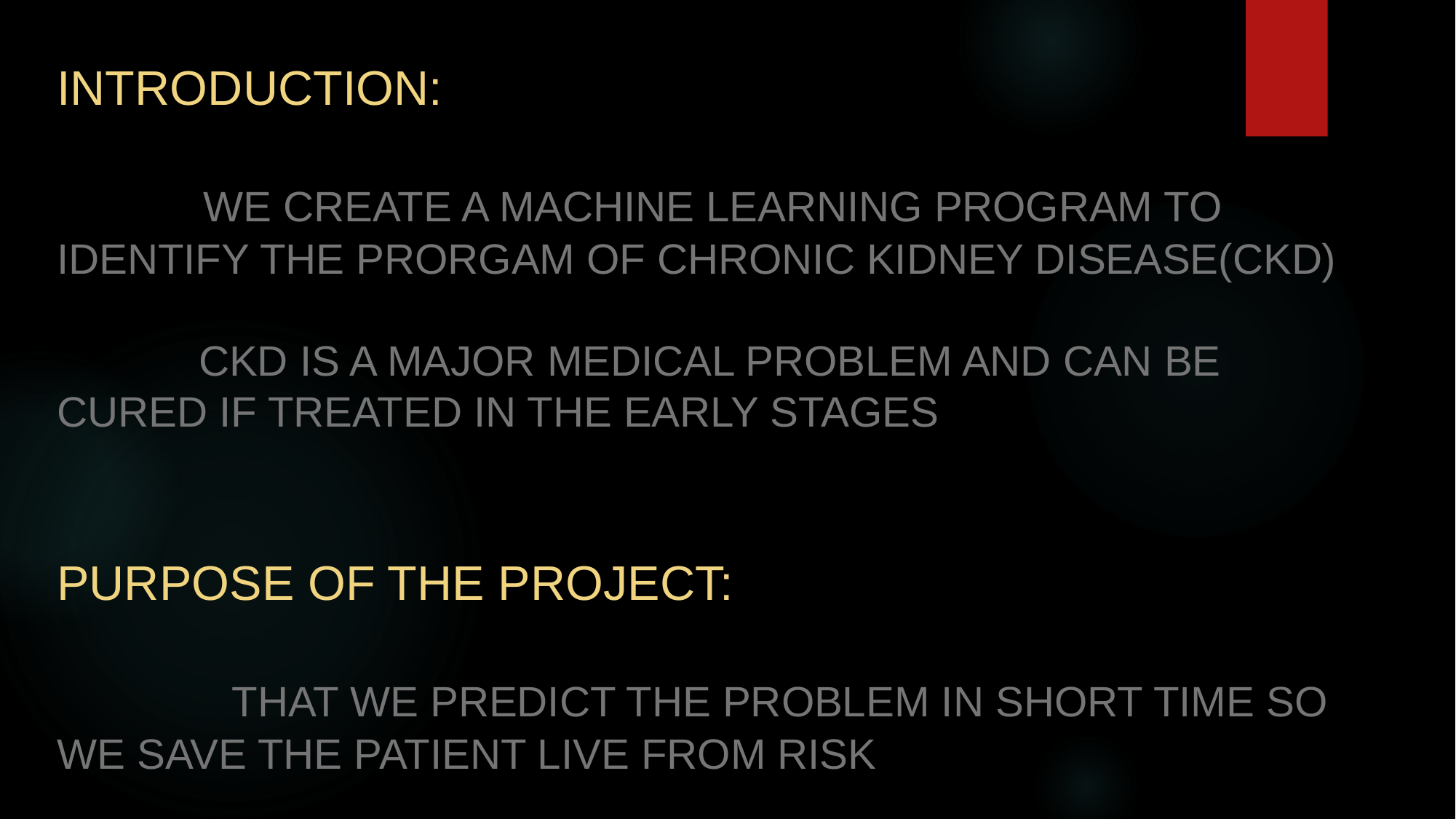

INTRODUCTION:

           WE CREATE A MACHINE LEARNING PROGRAM TO IDENTIFY THE PRORGAM OF CHRONIC KIDNEY DISEASE(CKD)

            CKD IS A MAJOR MEDICAL PROBLEM AND CAN BE CURED IF TREATED IN THE EARLY STAGES

PURPOSE OF THE PROJECT:

             THAT WE PREDICT THE PROBLEM IN SHORT TIME SO WE SAVE THE PATIENT LIVE FROM RISK